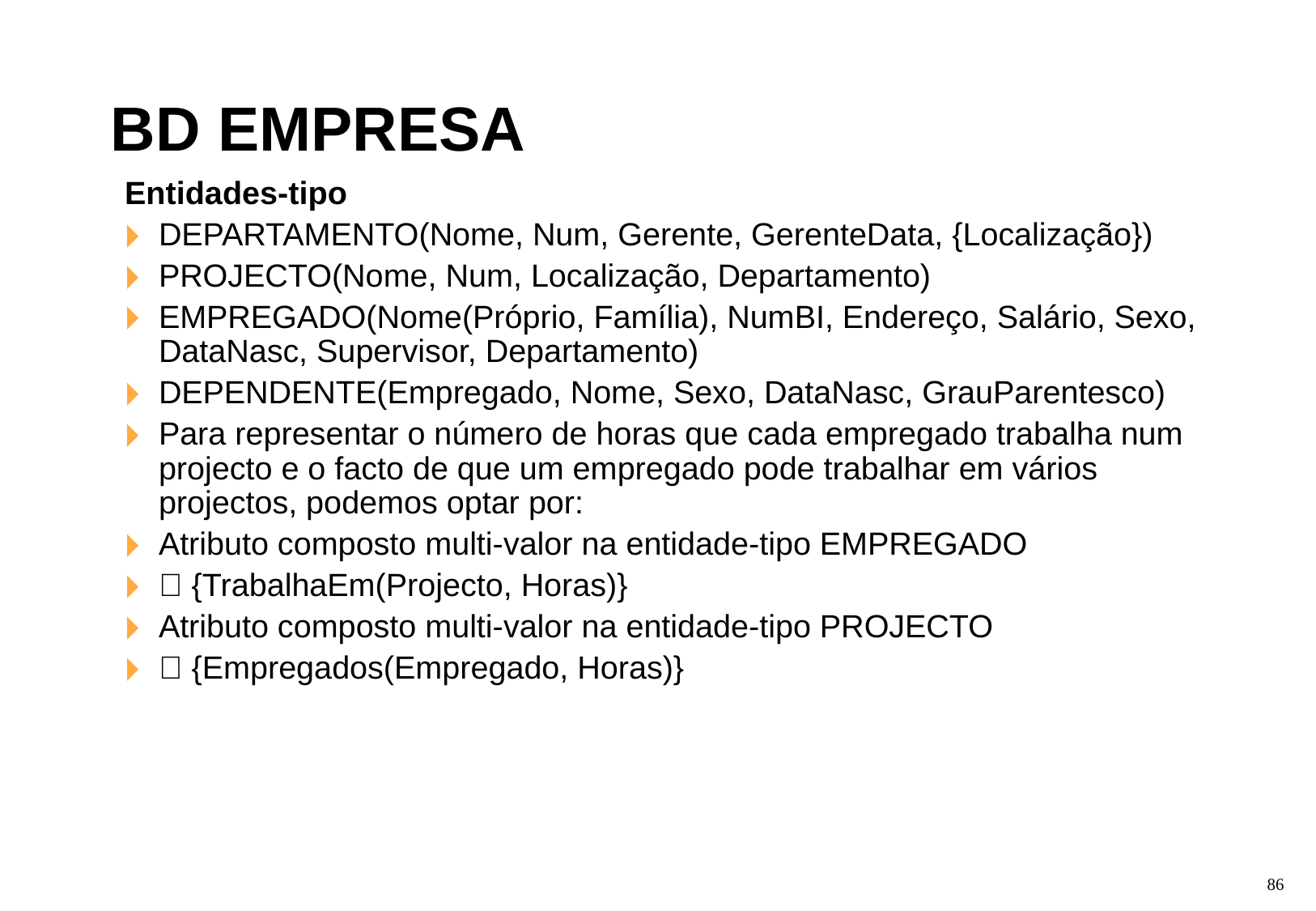

BD EMPRESA
Entidades-tipo
DEPARTAMENTO(Nome, Num, Gerente, GerenteData, {Localização})
PROJECTO(Nome, Num, Localização, Departamento)
EMPREGADO(Nome(Próprio, Família), NumBI, Endereço, Salário, Sexo, DataNasc, Supervisor, Departamento)
DEPENDENTE(Empregado, Nome, Sexo, DataNasc, GrauParentesco)
Para representar o número de horas que cada empregado trabalha num projecto e o facto de que um empregado pode trabalhar em vários projectos, podemos optar por:
Atributo composto multi-valor na entidade-tipo EMPREGADO
􀂃 {TrabalhaEm(Projecto, Horas)}
Atributo composto multi-valor na entidade-tipo PROJECTO
􀂃 {Empregados(Empregado, Horas)}
86